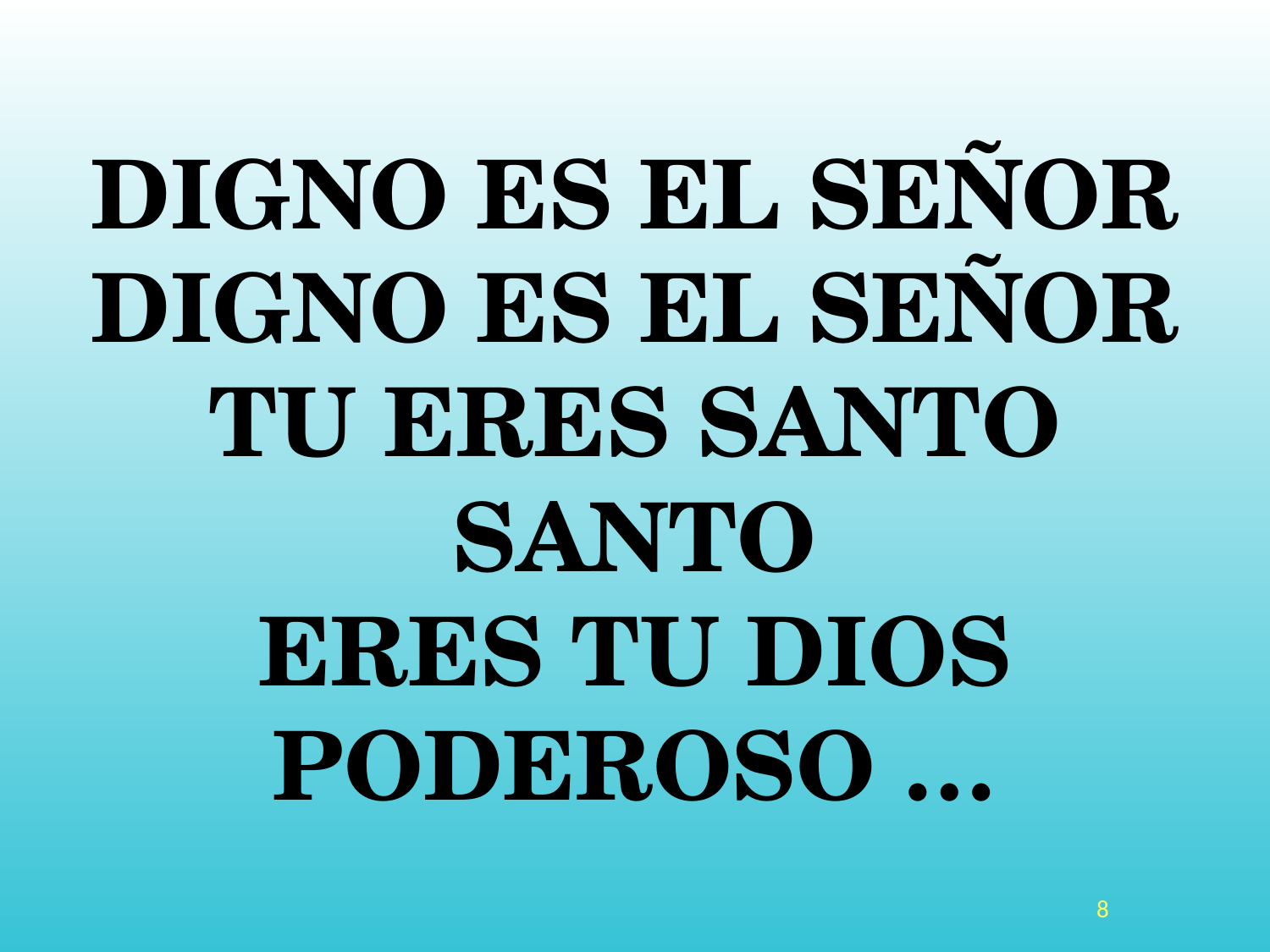

DIGNO ES EL SEÑOR
DIGNO ES EL SEÑOR
TU ERES SANTO
SANTO
ERES TU DIOS
PODEROSO …

8